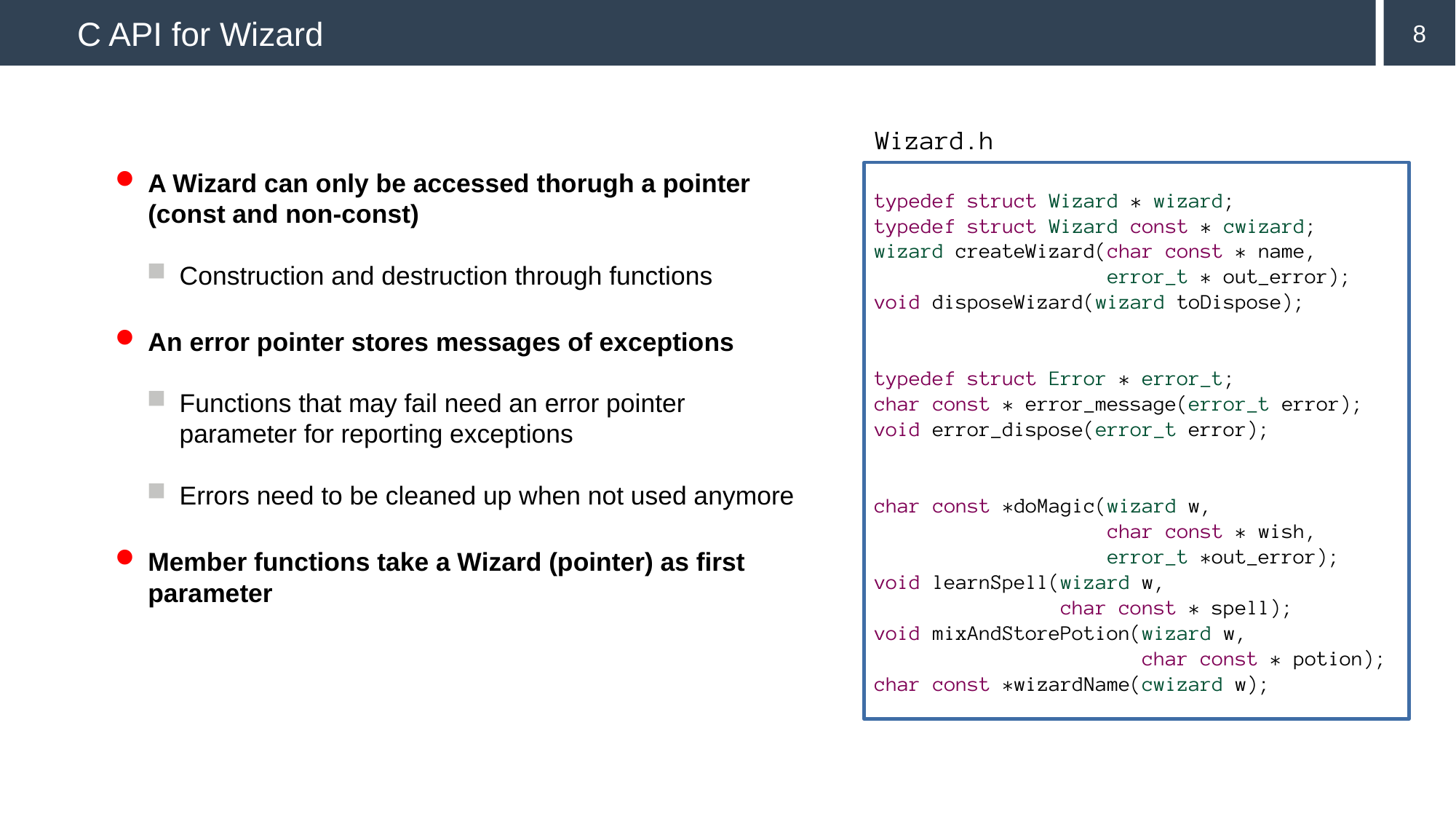

# C API for Wizard
8
Wizard.h
A Wizard can only be accessed thorugh a pointer (const and non-const)
Construction and destruction through functions
An error pointer stores messages of exceptions
Functions that may fail need an error pointer parameter for reporting exceptions
Errors need to be cleaned up when not used anymore
Member functions take a Wizard (pointer) as first parameter

typedef struct Wizard * wizard;
typedef struct Wizard const * cwizard;
wizard createWizard(char const * name,
                    error_t * out_error);
void disposeWizard(wizard toDispose);

typedef struct Error * error_t;
char const * error_message(error_t error);
void error_dispose(error_t error);

char const *doMagic(wizard w,
                    char const * wish,
                    error_t *out_error);
void learnSpell(wizard w,
                char const * spell);
void mixAndStorePotion(wizard w,
                       char const * potion);
char const *wizardName(cwizard w);